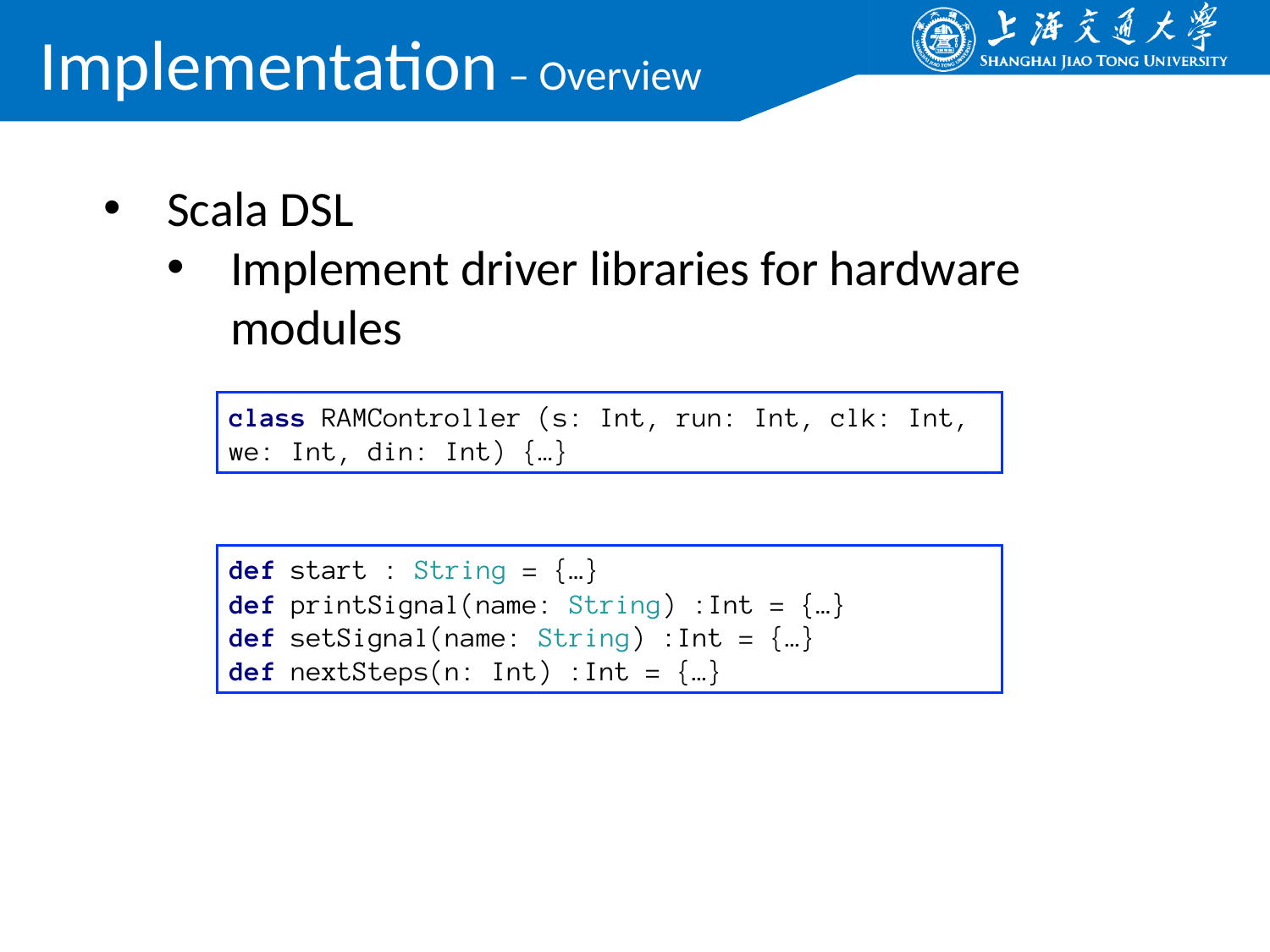

# Implementation – Overview
Scala DSL
Implement driver libraries for hardware modules

class RAMController (s: Int, run: Int, clk: Int, we: Int, din: Int) {…}
def start : String = {…}
def printSignal(name: String) :Int = {…}
def setSignal(name: String) :Int = {…}
def nextSteps(n: Int) :Int = {…}